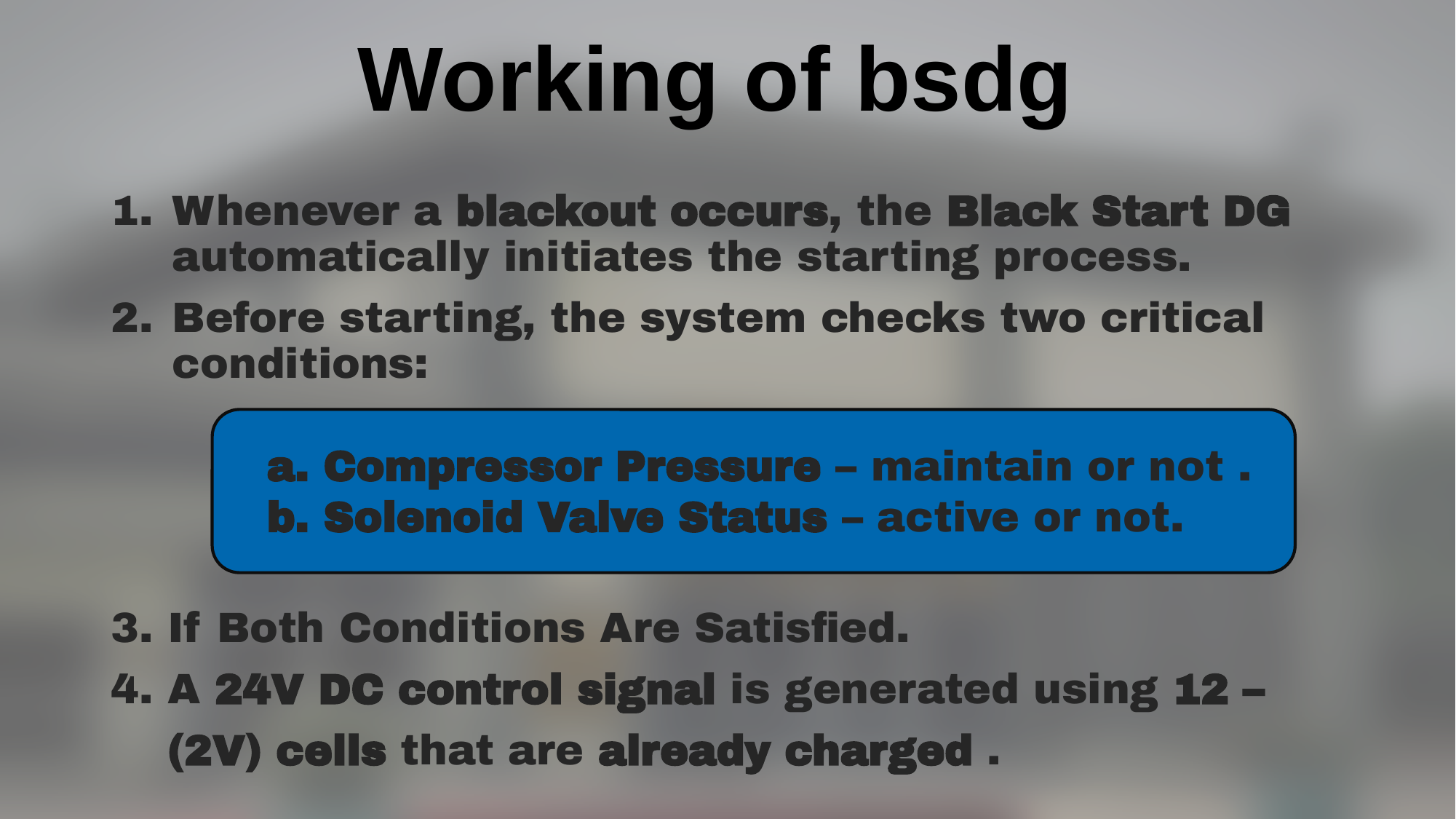

# Working of bsdg
Whenever a blackout occurs, the Black Start DG automatically initiates the starting process.
Before starting, the system checks two critical conditions:

           a. Compressor Pressure – maintain or not .
           b. Solenoid Valve Status – active or not.

3. If Both Conditions Are Satisfied.
4. A 24V DC control signal is generated using 12 –
    (2V) cells that are already charged .